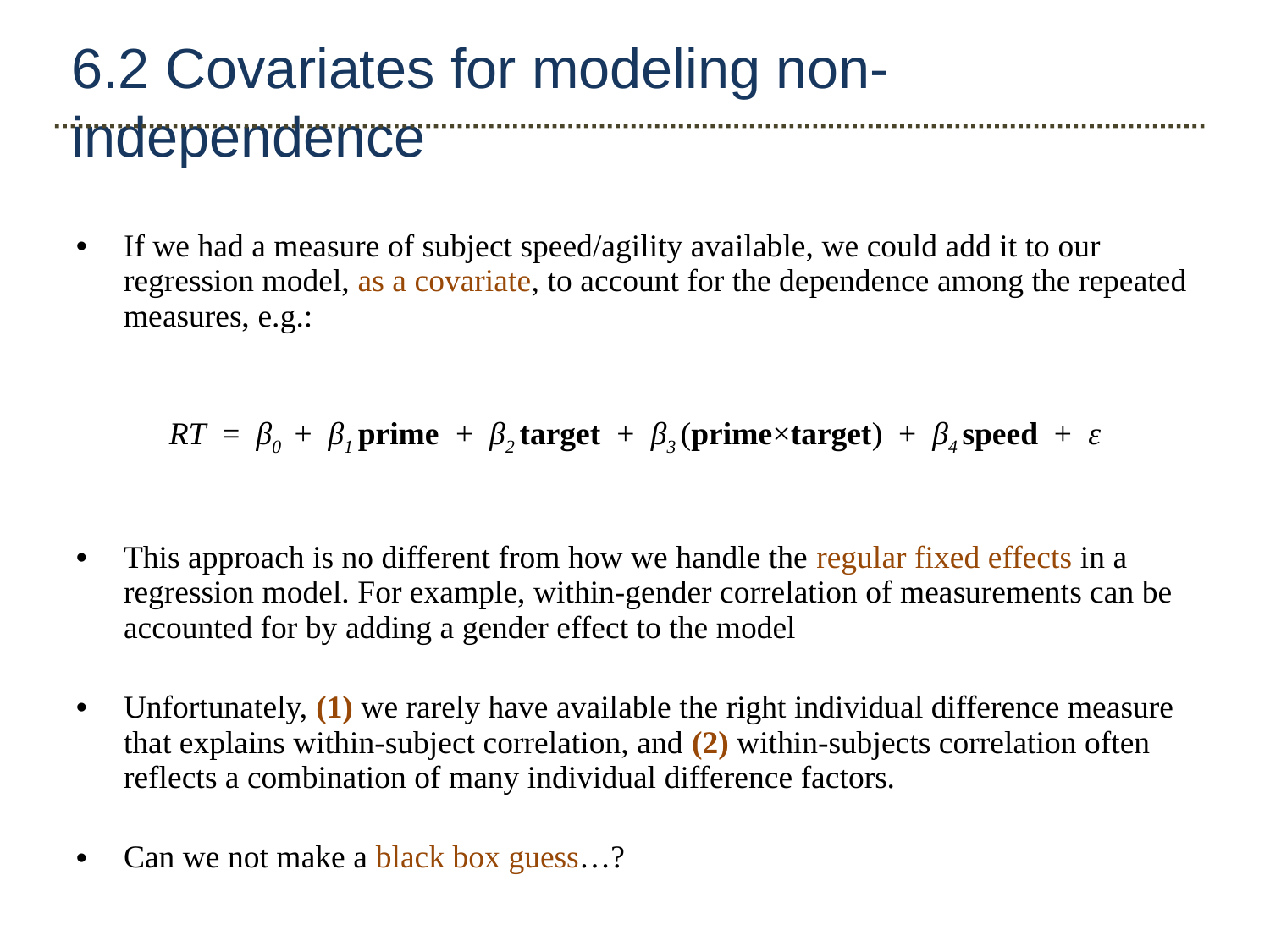

6.2 Covariates for modeling non-independence

If we had a measure of subject speed/agility available, we could add it to our regression model, as a covariate, to account for the dependence among the repeated measures, e.g.:

RT  =  β0  +  β1 prime  +  β2 target  +  β3 (prime×target)  +  β4 speed  +  ε

This approach is no different from how we handle the regular fixed effects in a regression model. For example, within-gender correlation of measurements can be accounted for by adding a gender effect to the model

Unfortunately, (1) we rarely have available the right individual difference measure that explains within-subject correlation, and (2) within-subjects correlation often reflects a combination of many individual difference factors.

Can we not make a black box guess…?